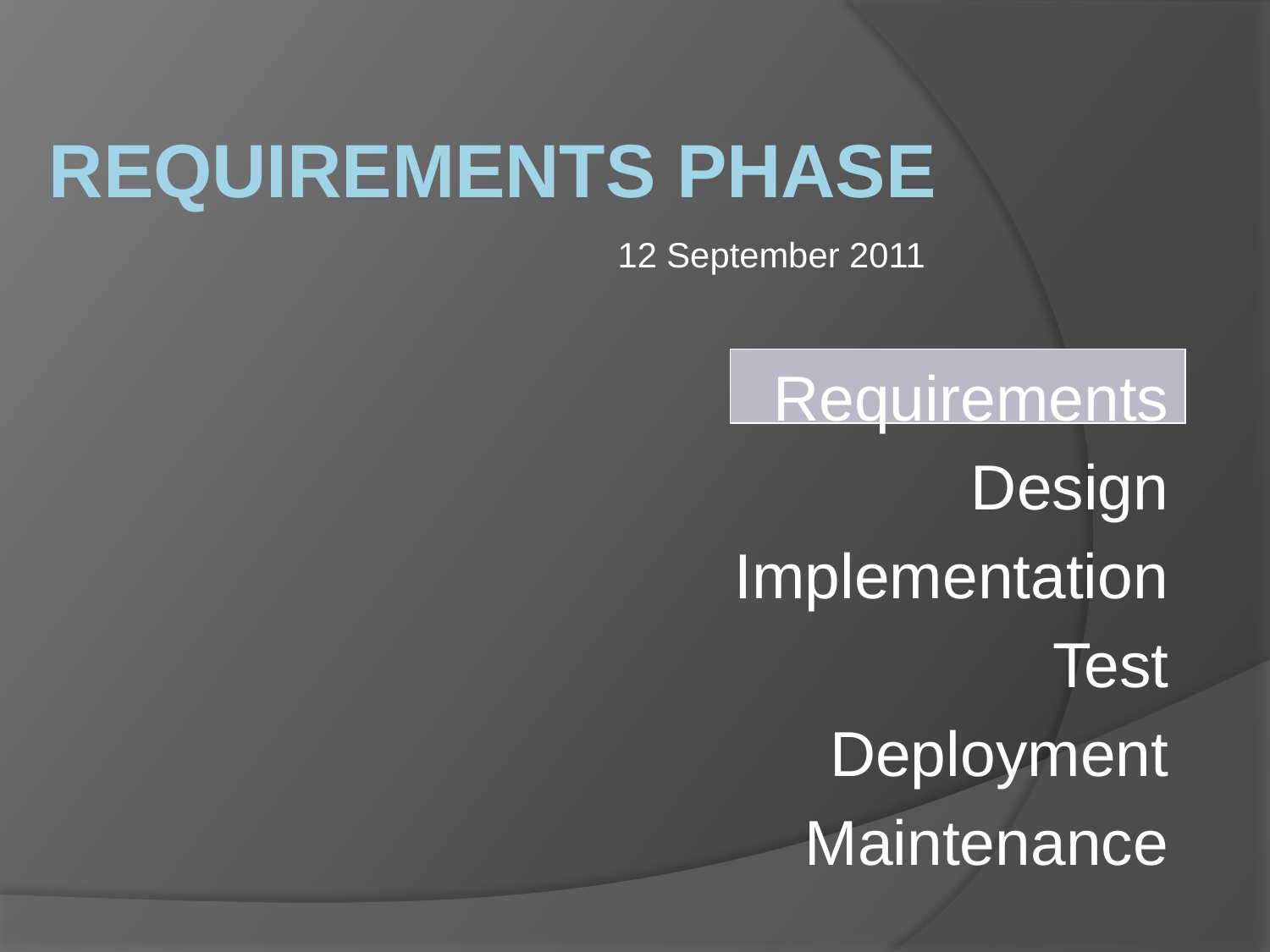

# Requirements phase
12 September 2011
	Requirements
	Design
	Implementation
	Test
	Deployment
	Maintenance